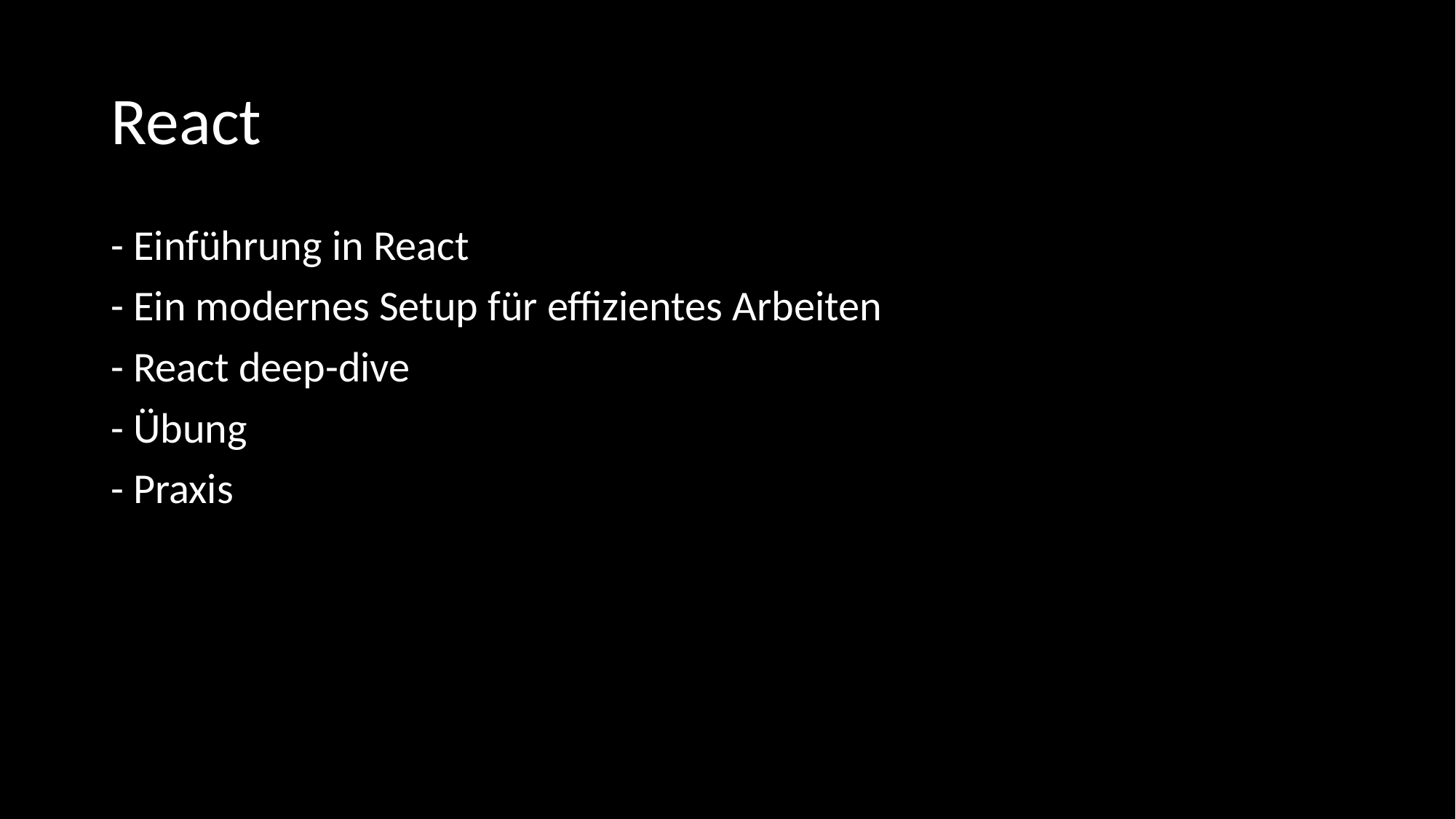

# React
- Einführung in React
- Ein modernes Setup für effizientes Arbeiten
- React deep-dive
- Übung
- Praxis